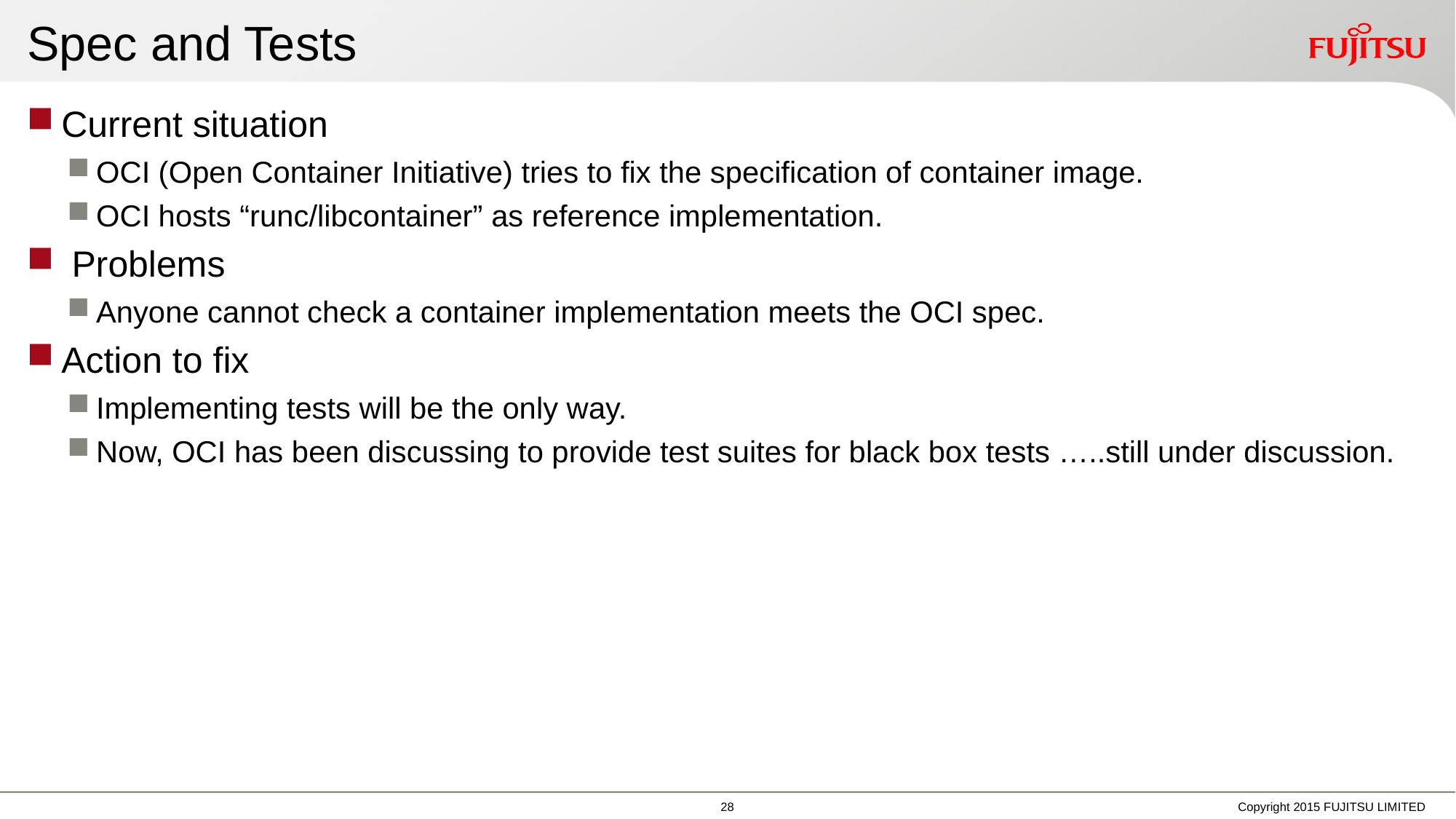

# Spec and Tests
Current situation
OCI (Open Container Initiative) tries to fix the specification of container image.
OCI hosts “runc/libcontainer” as reference implementation.
 Problems
Anyone cannot check a container implementation meets the OCI spec.
Action to fix
Implementing tests will be the only way.
Now, OCI has been discussing to provide test suites for black box tests …..still under discussion.
28
Copyright 2015 FUJITSU LIMITED